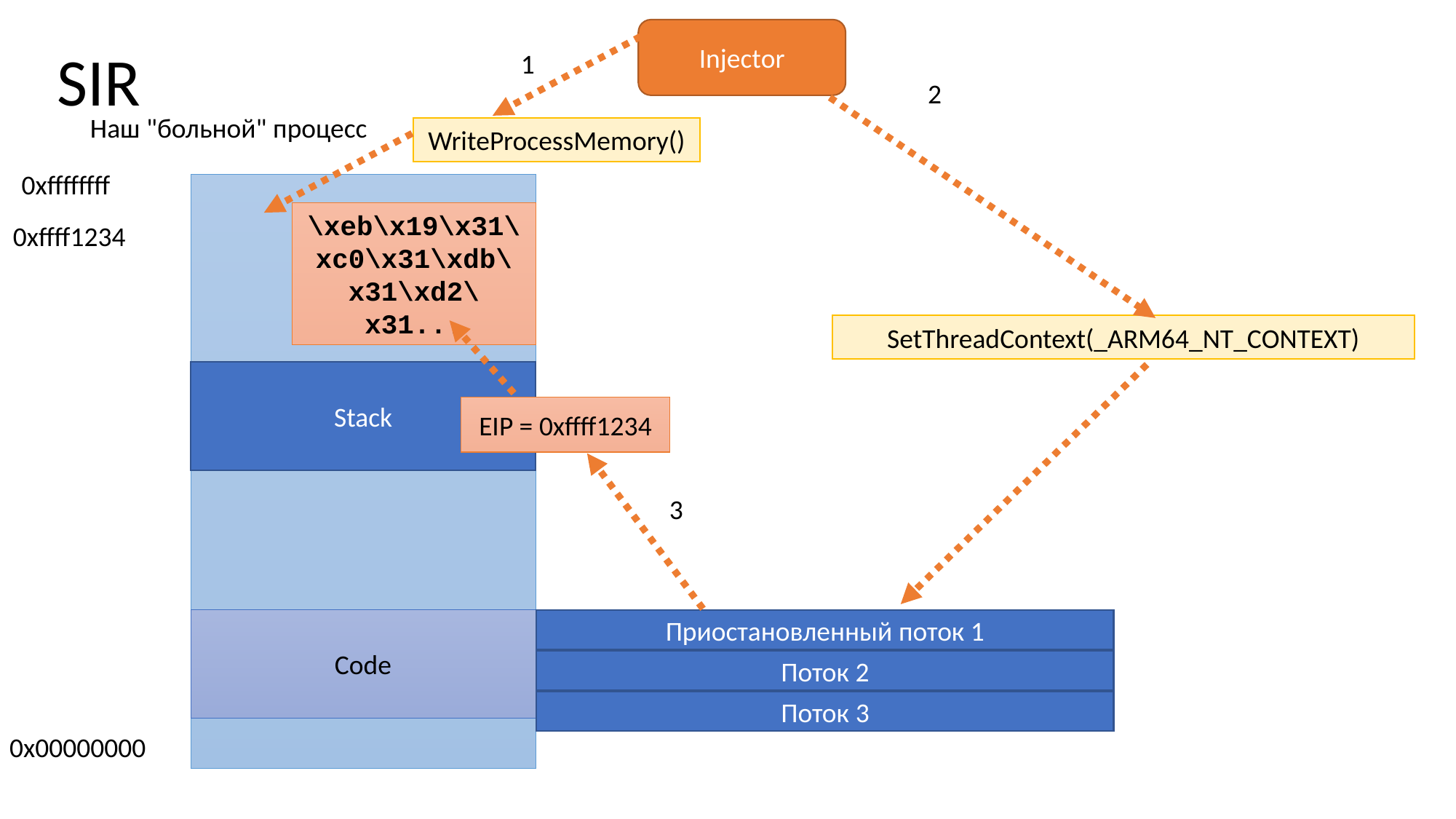

# SIR
Injector
1
2
Наш "больной" процесс
WriteProcessMemory()​
0xffffffff

\xeb\x19\x31\xc0\x31\xdb\x31\xd2\x31...
0xffff1234
SetThreadContext(_ARM64_NT_CONTEXT)
Stack
EIP = 0xffff1234
3
Code
Приостановленный поток 1
Поток 2
Поток 3
0x00000000